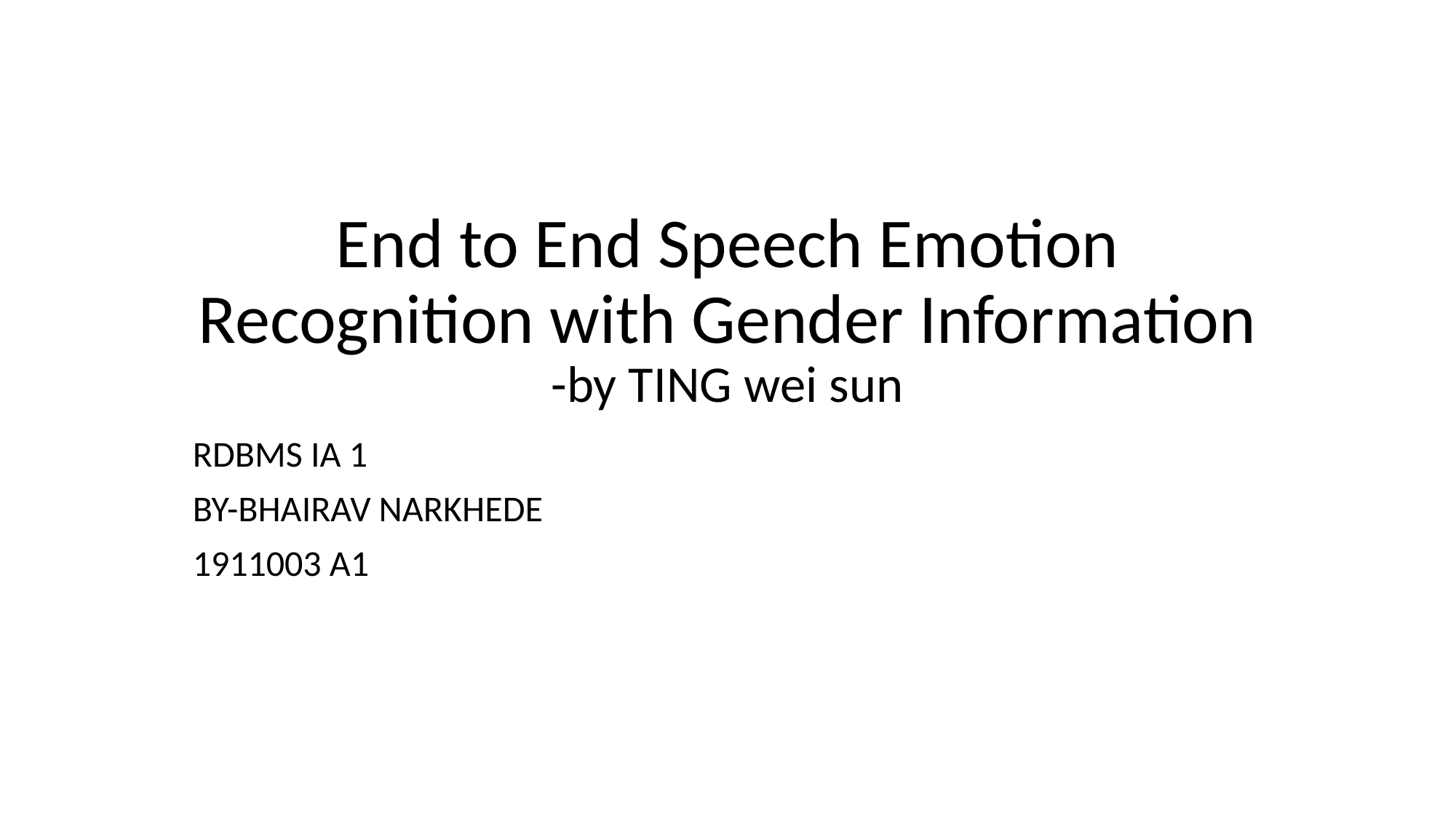

# End to End Speech Emotion Recognition with Gender Information -by TING wei sun
RDBMS IA 1
BY-BHAIRAV NARKHEDE
1911003 A1